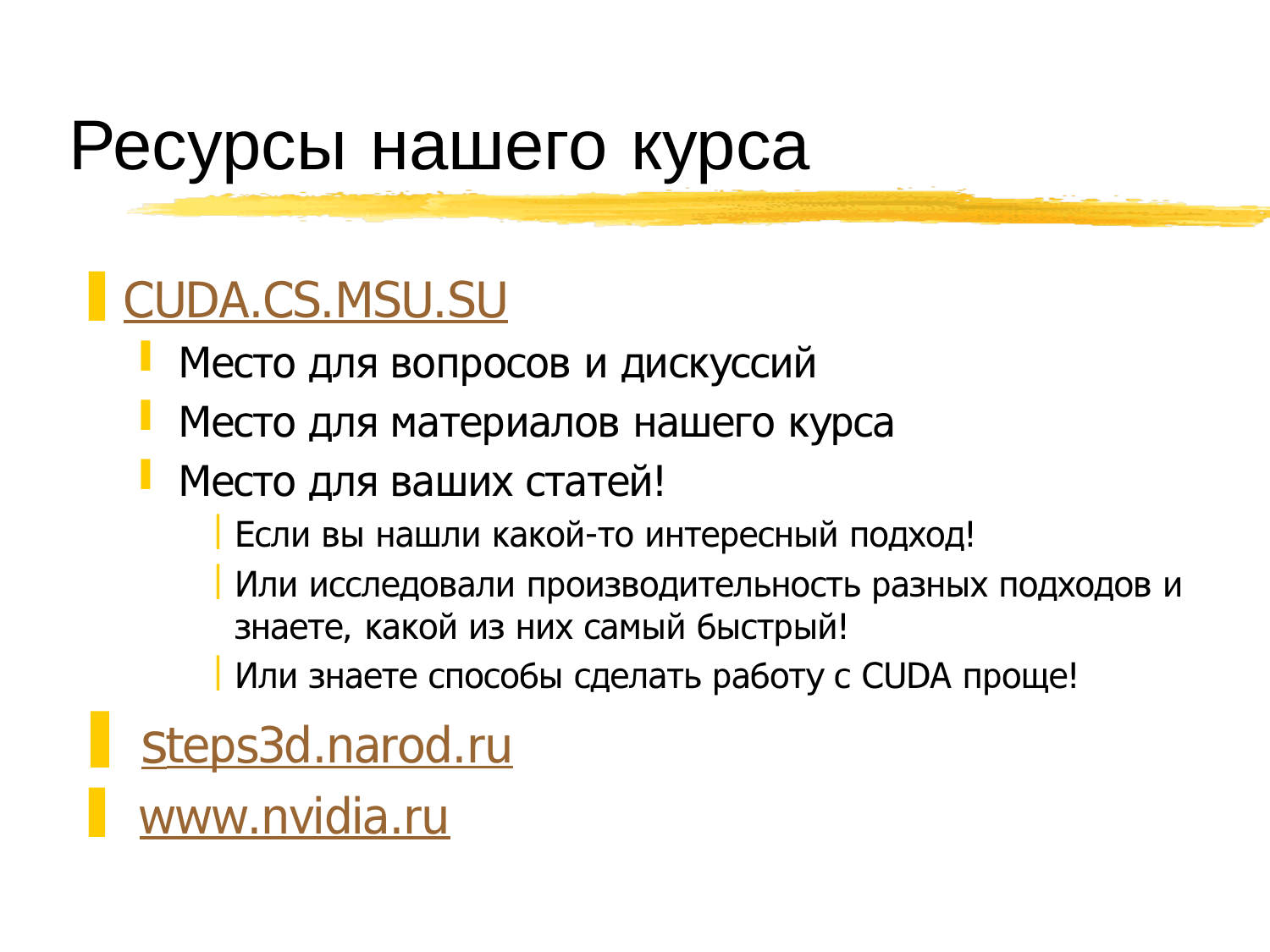

# Ресурсы нашего курса
CUDA.CS.MSU.SU
Место для вопросов и дискуссий
Место для материалов нашего курса
Место для ваших статей!
Если вы нашли какой-то интересный подход!
Или исследовали производительность разных подходов и знаете, какой из них самый быстрый!
Или знаете способы сделать работу с CUDA проще!
 steps3d.narod.ru
 www.nvidia.ru